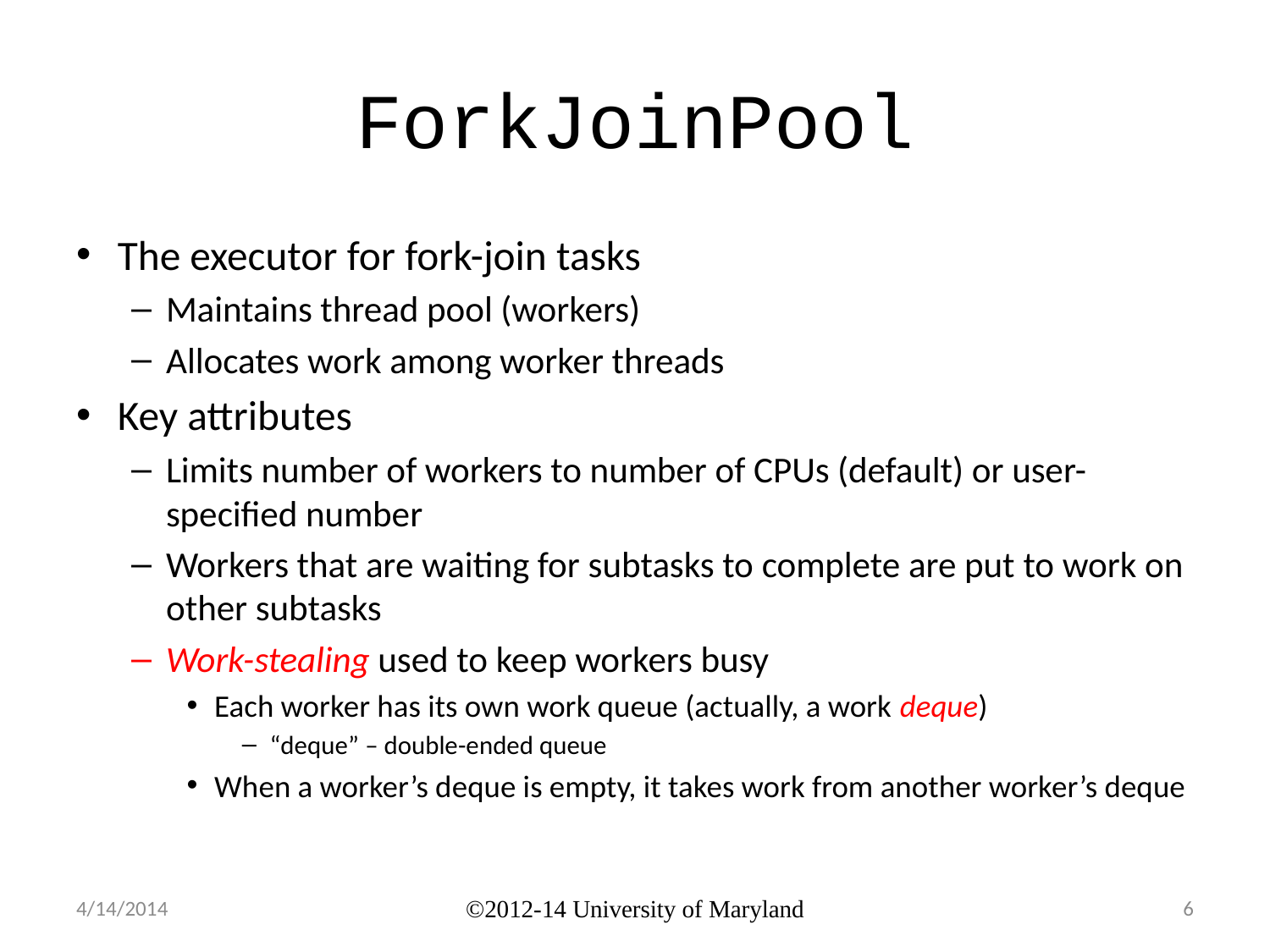

# ForkJoinPool
The executor for fork-join tasks
Maintains thread pool (workers)
Allocates work among worker threads
Key attributes
Limits number of workers to number of CPUs (default) or user-specified number
Workers that are waiting for subtasks to complete are put to work on other subtasks
Work-stealing used to keep workers busy
Each worker has its own work queue (actually, a work deque)
“deque” – double-ended queue
When a worker’s deque is empty, it takes work from another worker’s deque
4/14/2014
©2012-14 University of Maryland
6